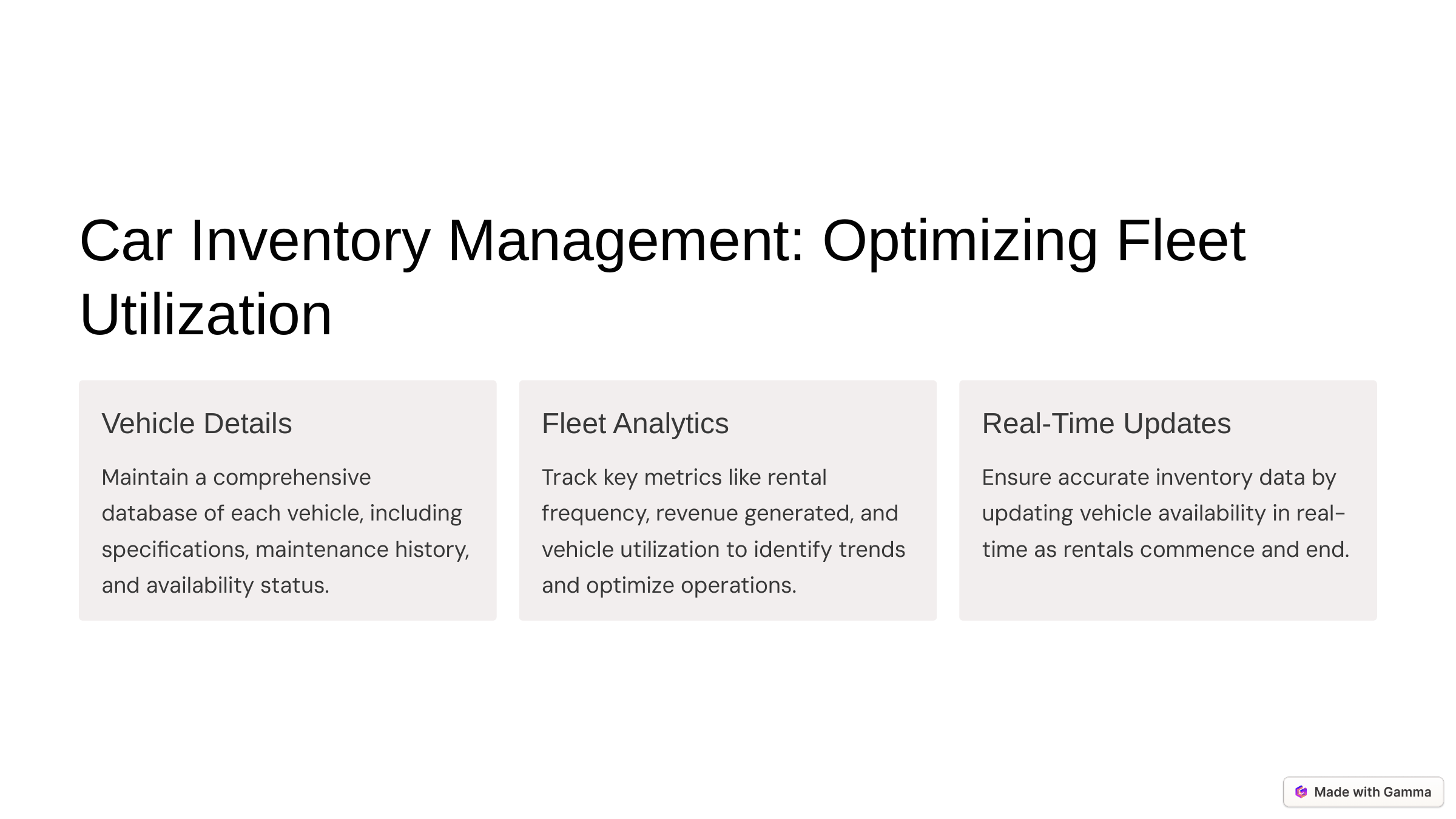

Car Inventory Management: Optimizing Fleet Utilization

Vehicle Details
Fleet Analytics
Real-Time Updates
Maintain a comprehensive database of each vehicle, including specifications, maintenance history, and availability status.
Track key metrics like rental frequency, revenue generated, and vehicle utilization to identify trends and optimize operations.
Ensure accurate inventory data by updating vehicle availability in real-time as rentals commence and end.